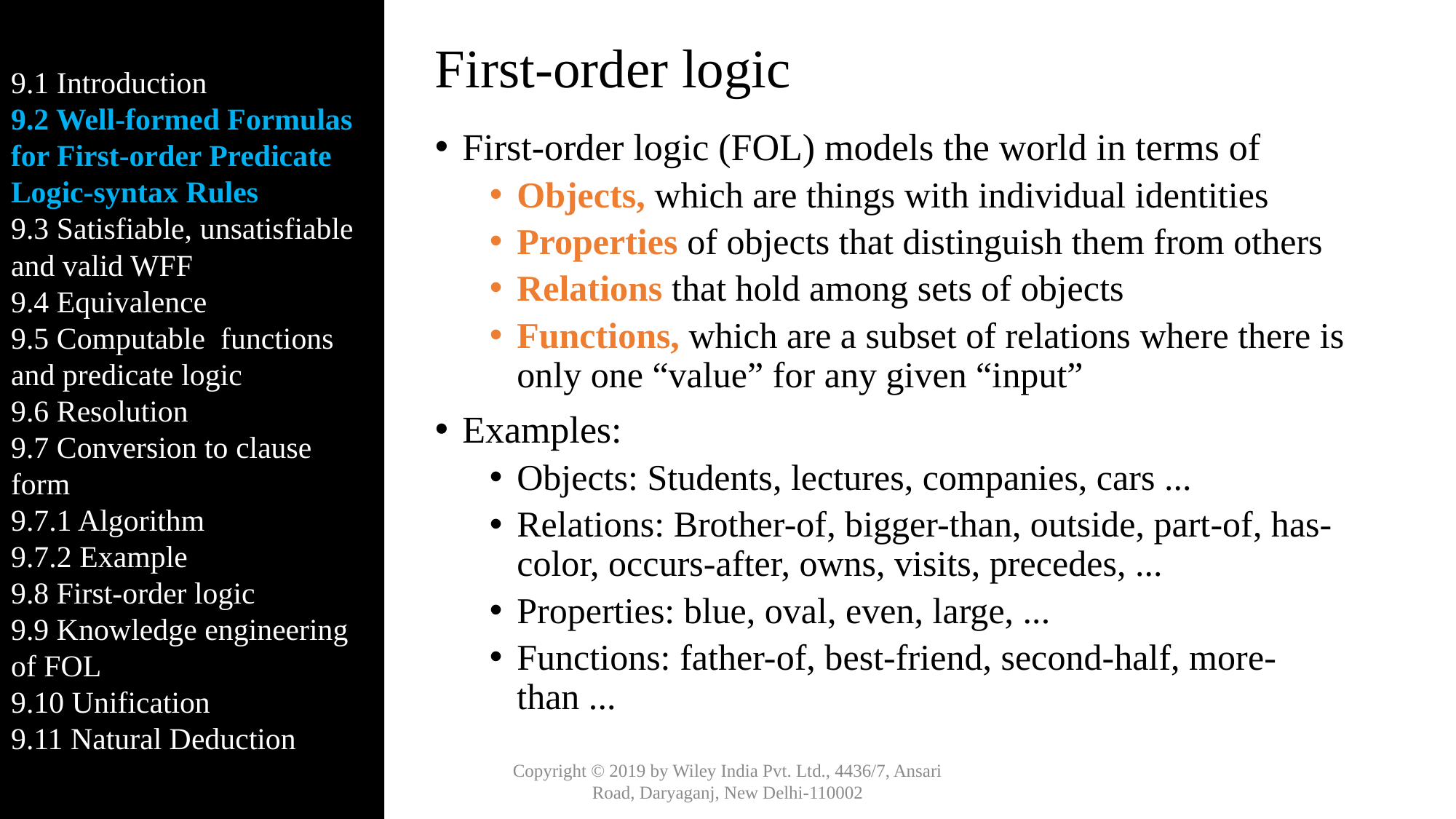

9.1 Introduction
9.2 Well-formed Formulas for First-order Predicate Logic-syntax Rules
9.3 Satisfiable, unsatisfiable and valid WFF
9.4 Equivalence
9.5 Computable  functions and predicate logic
9.6 Resolution
9.7 Conversion to clause form
9.7.1 Algorithm
9.7.2 Example
9.8 First-order logic
9.9 Knowledge engineering of FOL
9.10 Unification
9.11 Natural Deduction
# First-order logic
First-order logic (FOL) models the world in terms of
Objects, which are things with individual identities
Properties of objects that distinguish them from others
Relations that hold among sets of objects
Functions, which are a subset of relations where there is only one “value” for any given “input”
Examples:
Objects: Students, lectures, companies, cars ...
Relations: Brother-of, bigger-than, outside, part-of, has-color, occurs-after, owns, visits, precedes, ...
Properties: blue, oval, even, large, ...
Functions: father-of, best-friend, second-half, more-than ...
Copyright © 2019 by Wiley India Pvt. Ltd., 4436/7, Ansari Road, Daryaganj, New Delhi-110002